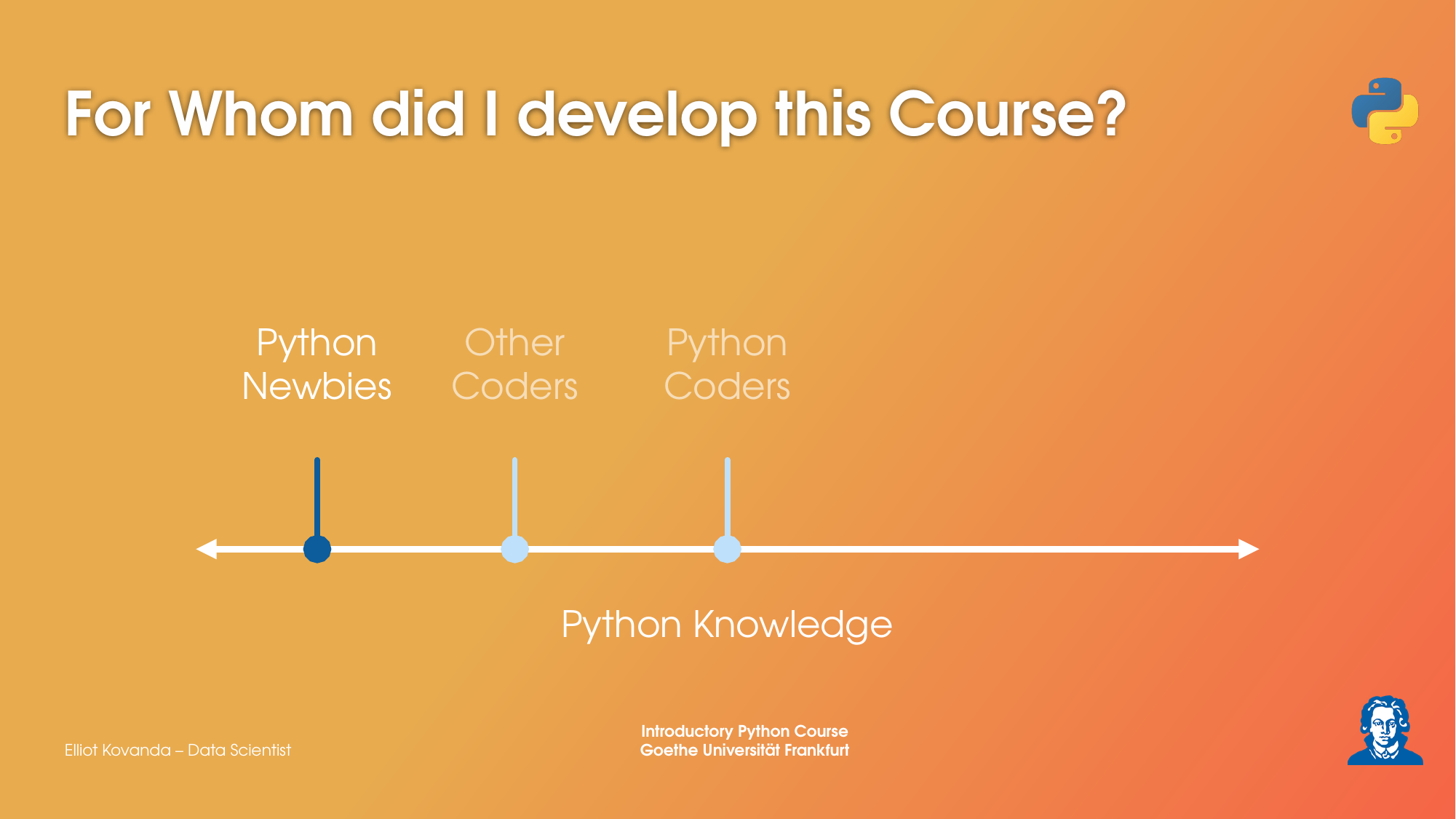

# For Whom did I develop this Course?
Python
Newbies
Other
Coders
Python
Coders
Python Knowledge
Elliot Kovanda – Data Scientist